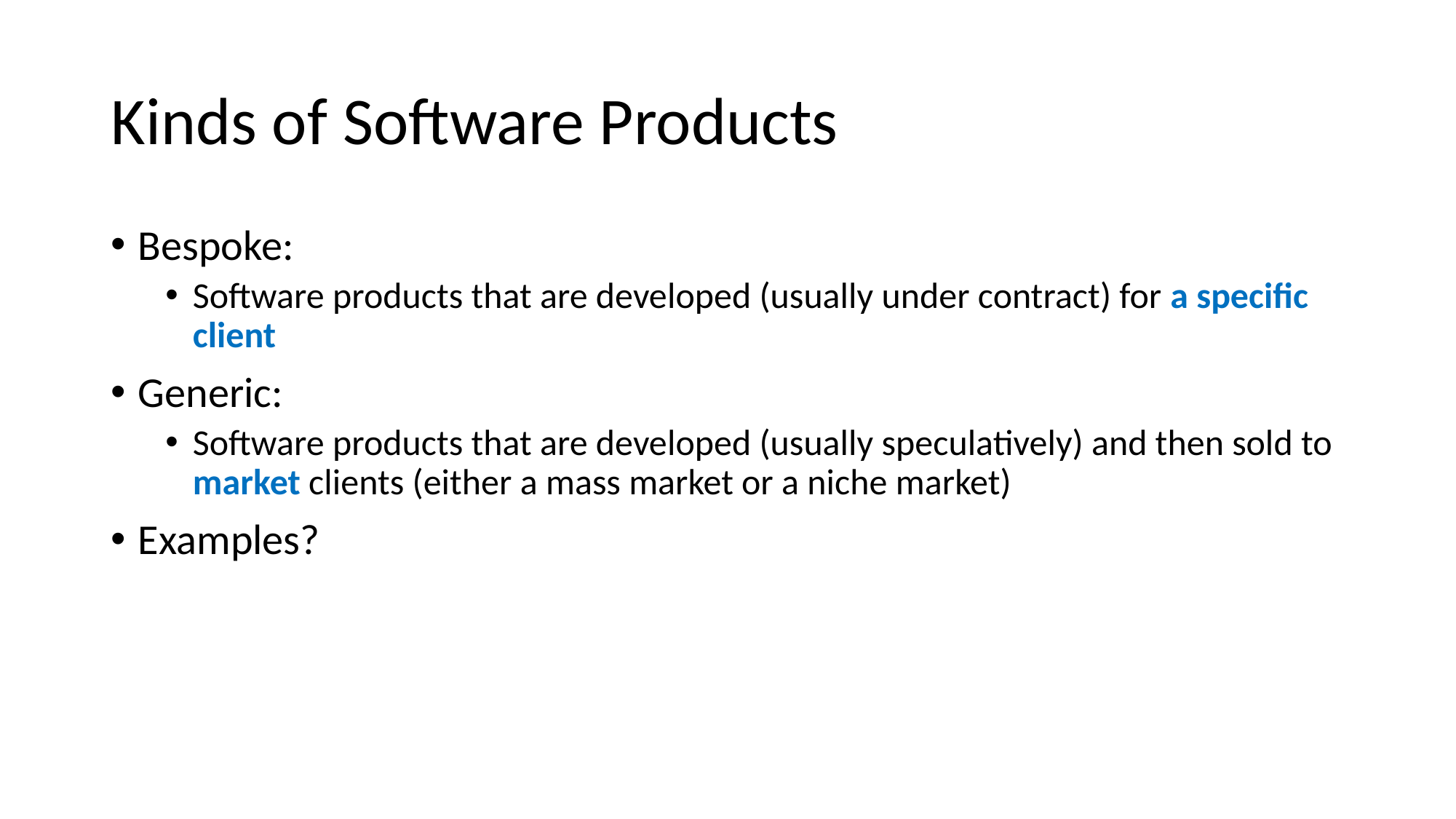

# Kinds of Software Products
Bespoke:
Software products that are developed (usually under contract) for a specific client
Generic:
Software products that are developed (usually speculatively) and then sold to market clients (either a mass market or a niche market)
Examples?